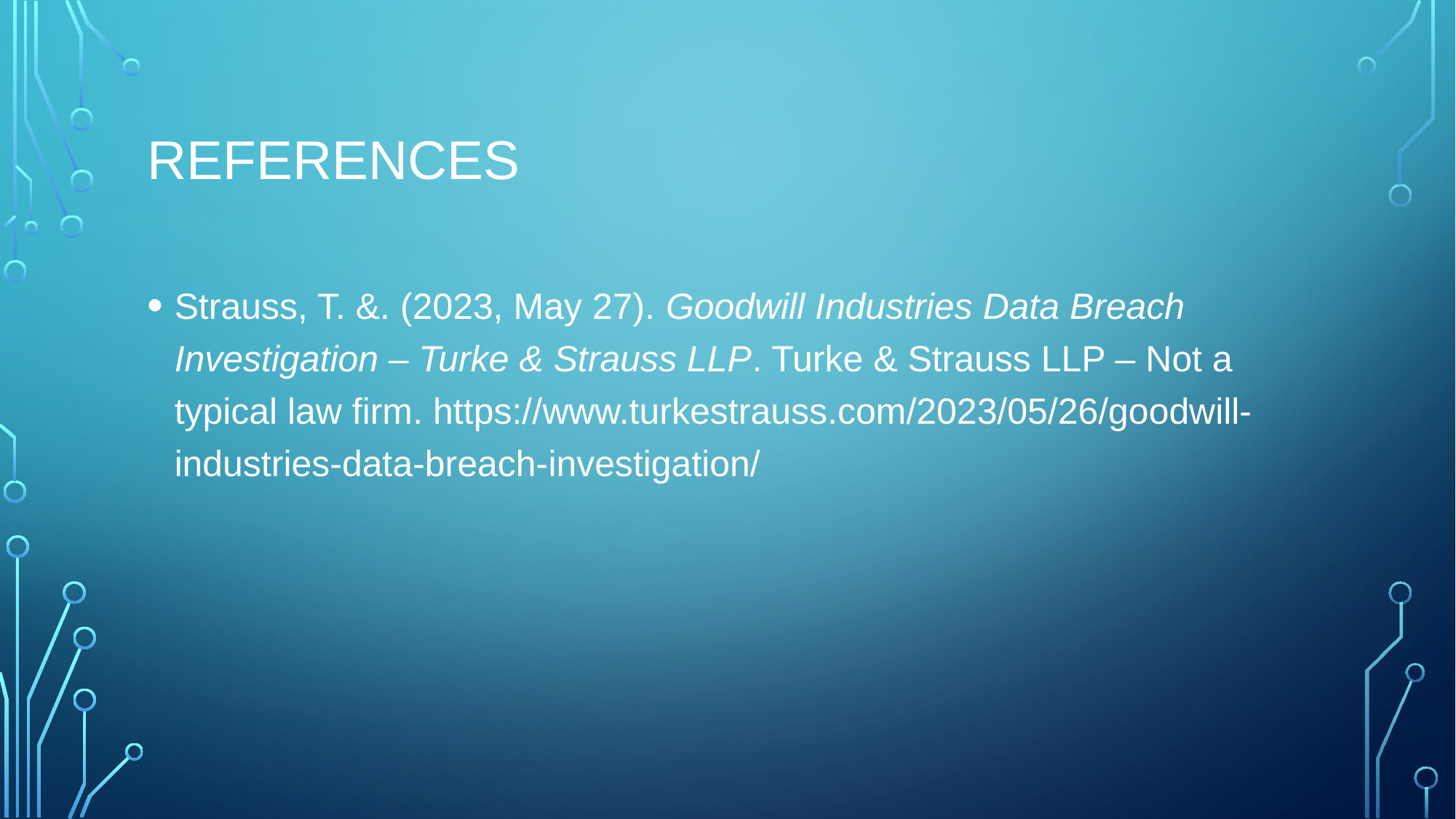

# References
Strauss, T. &. (2023, May 27). Goodwill Industries Data Breach Investigation – Turke & Strauss LLP. Turke & Strauss LLP – Not a typical law firm. https://www.turkestrauss.com/2023/05/26/goodwill-industries-data-breach-investigation/